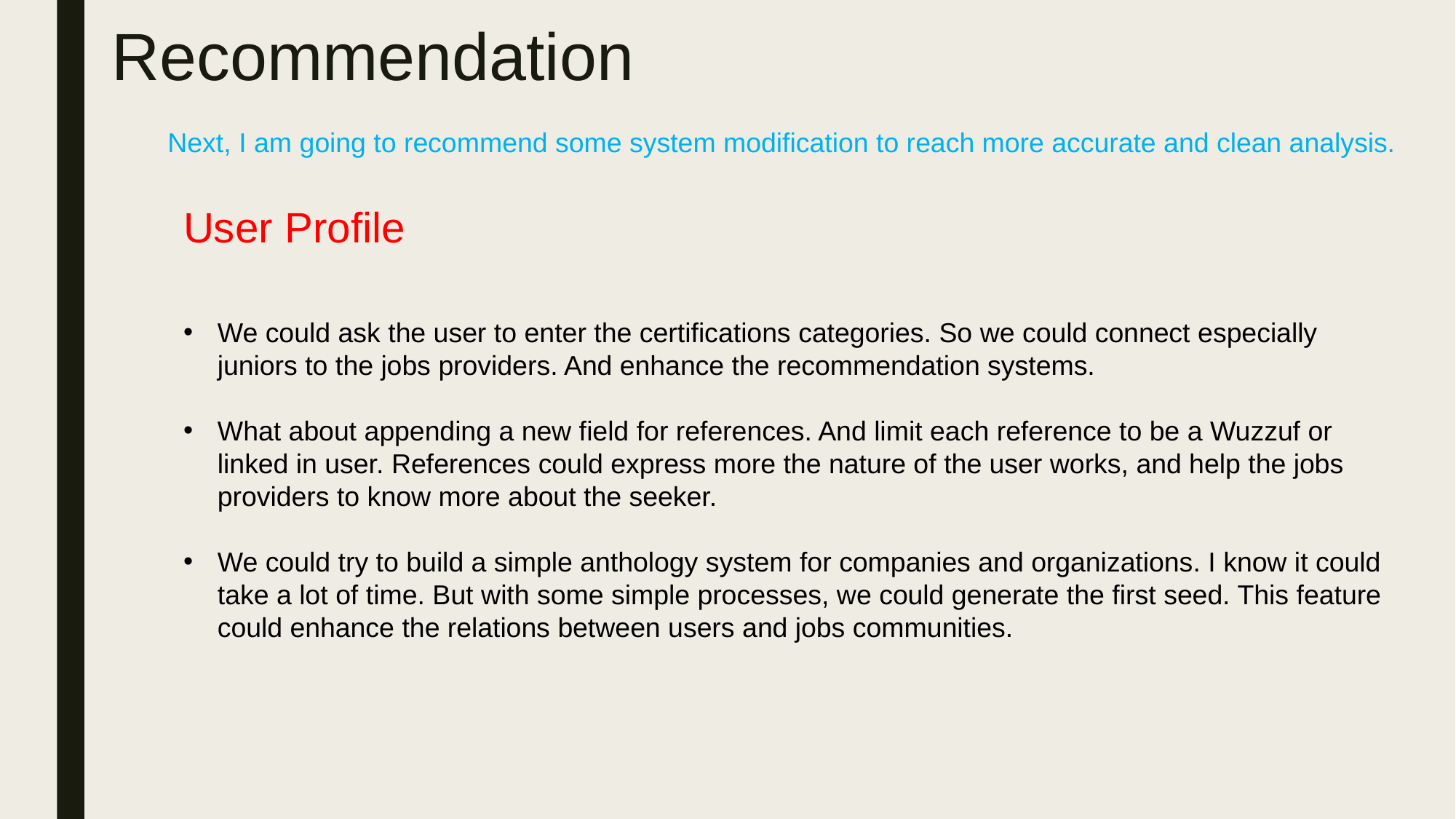

# Recommendation
Next, I am going to recommend some system modification to reach more accurate and clean analysis.

User Profile

We could ask the user to enter the certifications categories. So we could connect especially juniors to the jobs providers. And enhance the recommendation systems.

What about appending a new field for references. And limit each reference to be a Wuzzuf or linked in user. References could express more the nature of the user works, and help the jobs providers to know more about the seeker.

We could try to build a simple anthology system for companies and organizations. I know it could take a lot of time. But with some simple processes, we could generate the first seed. This feature could enhance the relations between users and jobs communities.